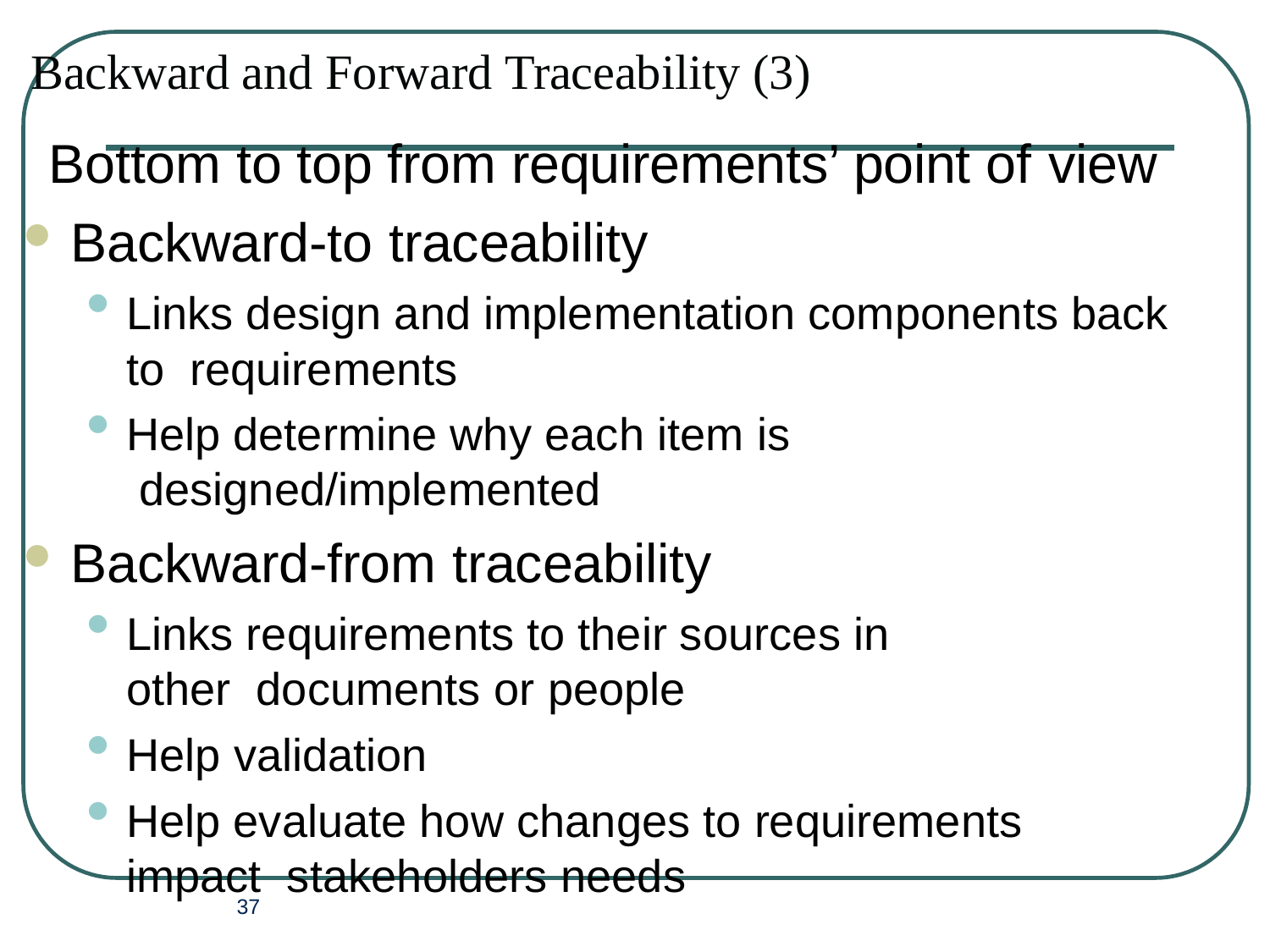

# Backward and Forward Traceability (3)
Bottom to top from requirements’ point of view
Backward-to traceability
Links design and implementation components back to  requirements
Help determine why each item is  designed/implemented
Backward-from traceability
Links requirements to their sources in other  documents or people
Help validation
Help evaluate how changes to requirements impact  stakeholders needs
37